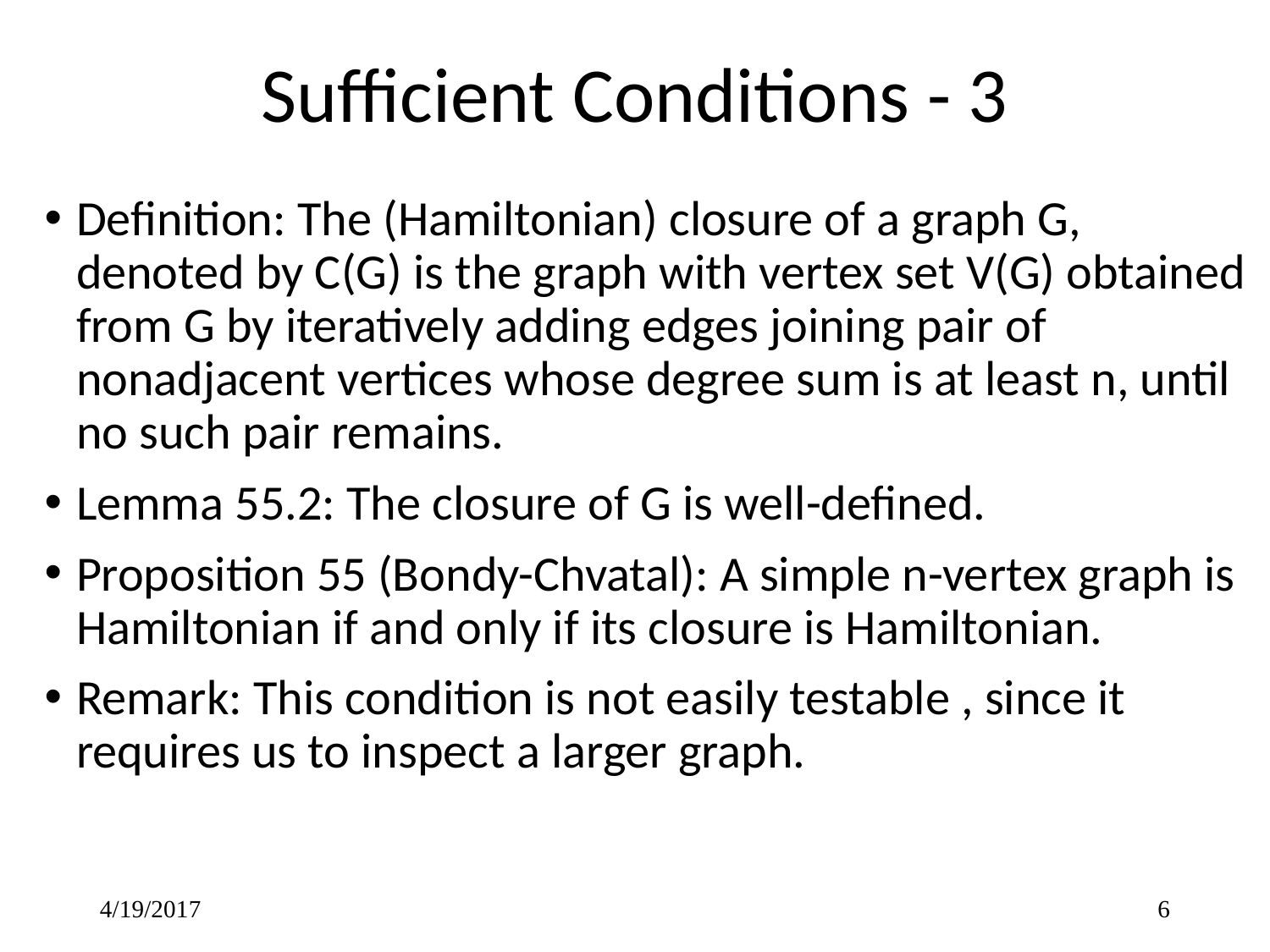

Sufficient Conditions - 3
Definition: The (Hamiltonian) closure of a graph G, denoted by C(G) is the graph with vertex set V(G) obtained from G by iteratively adding edges joining pair of nonadjacent vertices whose degree sum is at least n, until no such pair remains.
Lemma 55.2: The closure of G is well-defined.
Proposition 55 (Bondy-Chvatal): A simple n-vertex graph is Hamiltonian if and only if its closure is Hamiltonian.
Remark: This condition is not easily testable , since it requires us to inspect a larger graph.

4/19/2017
6